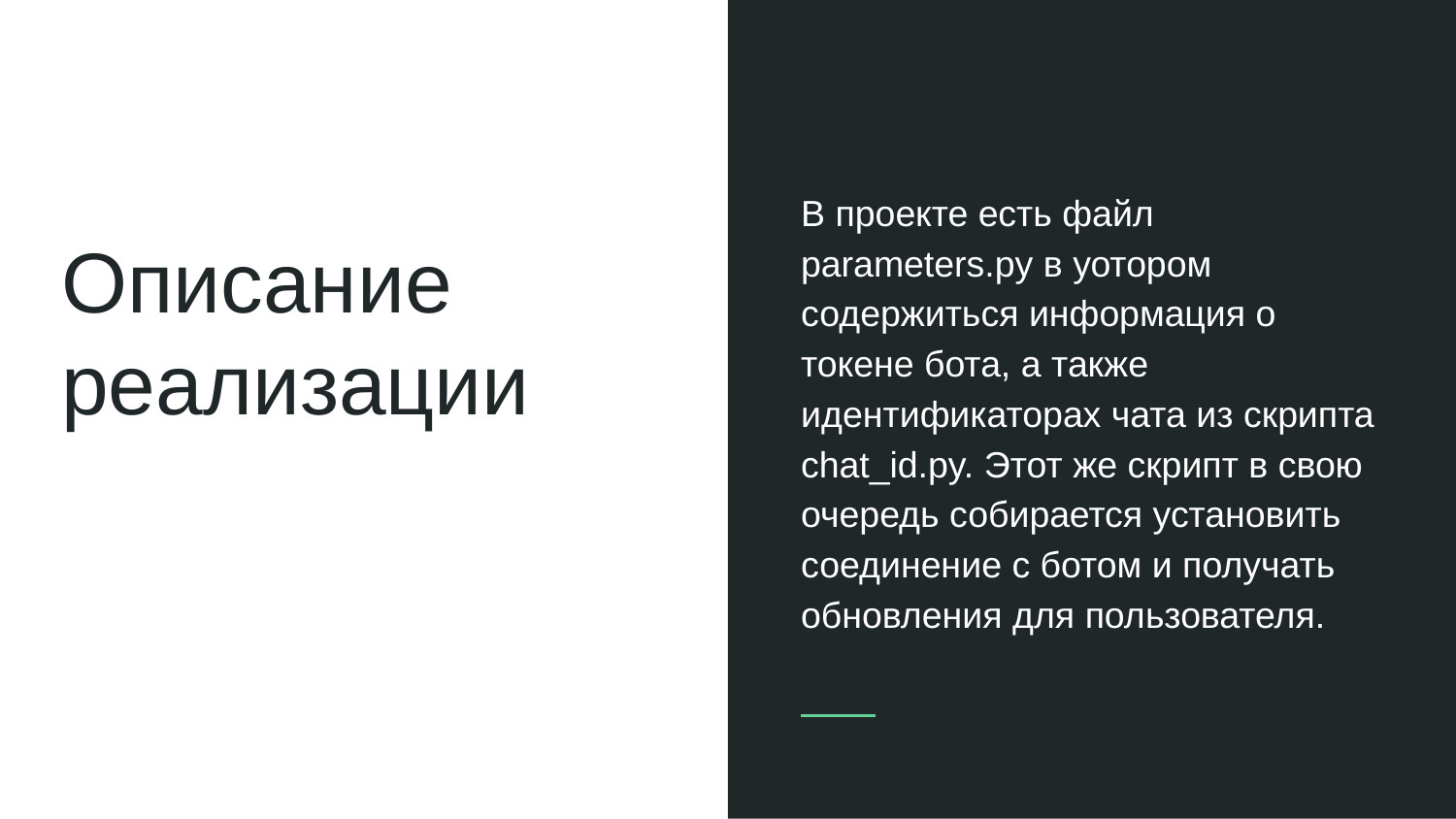

В проекте есть файл parameters.py в уотором содержиться информация о токене бота, а также идентификаторах чата из скрипта chat_id.py. Этот же скрипт в свою очередь собирается установить соединение с ботом и получать обновления для пользователя.
# Описание реализации